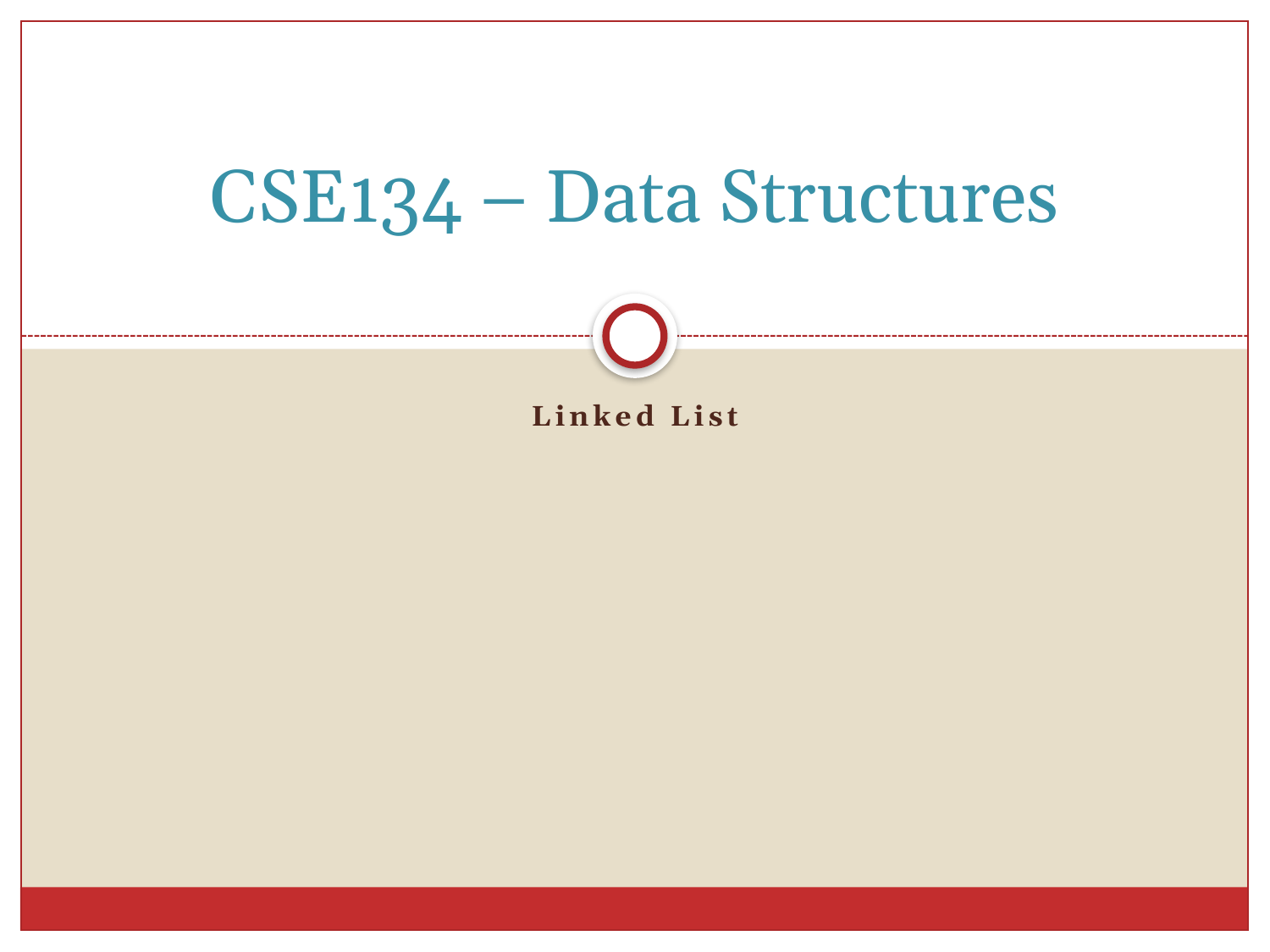

# CSE134 – Data Structures
Linked List